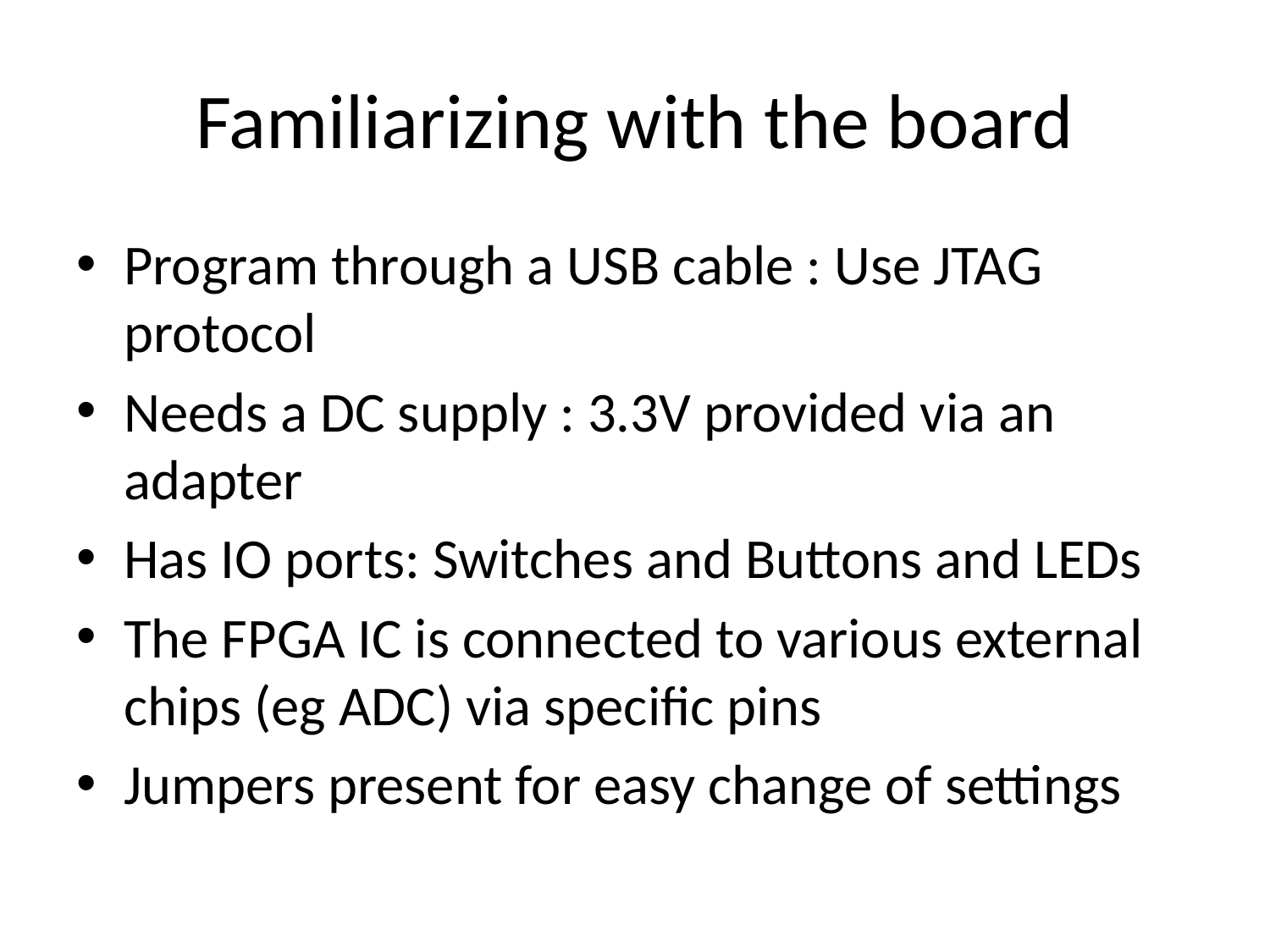

# Familiarizing with the board
Program through a USB cable : Use JTAG protocol
Needs a DC supply : 3.3V provided via an adapter
Has IO ports: Switches and Buttons and LEDs
The FPGA IC is connected to various external chips (eg ADC) via specific pins
Jumpers present for easy change of settings